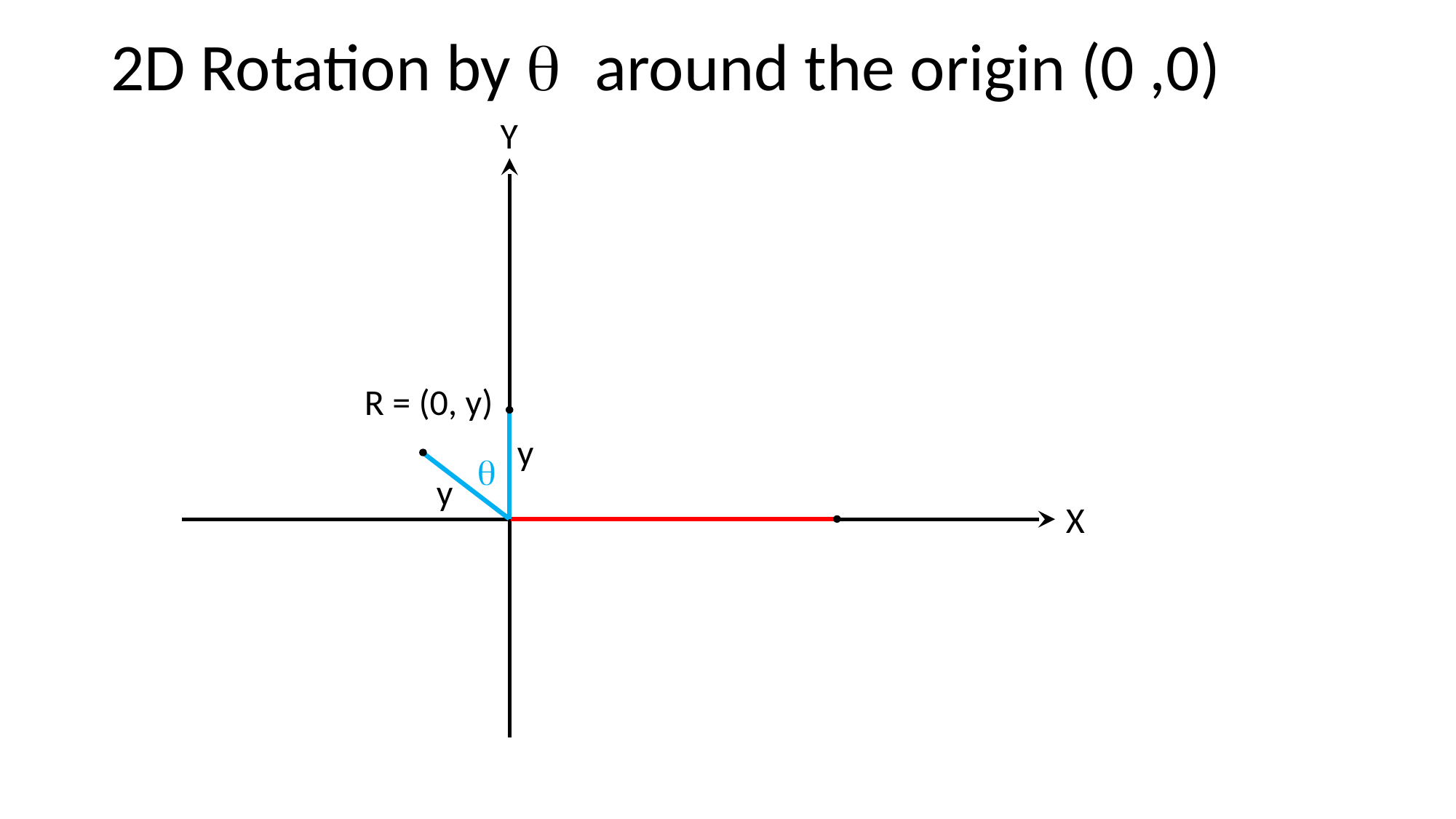

# 2D Rotation by θ around the origin (0 ,0)
Y
R = (0, y)

y
θ

y
X